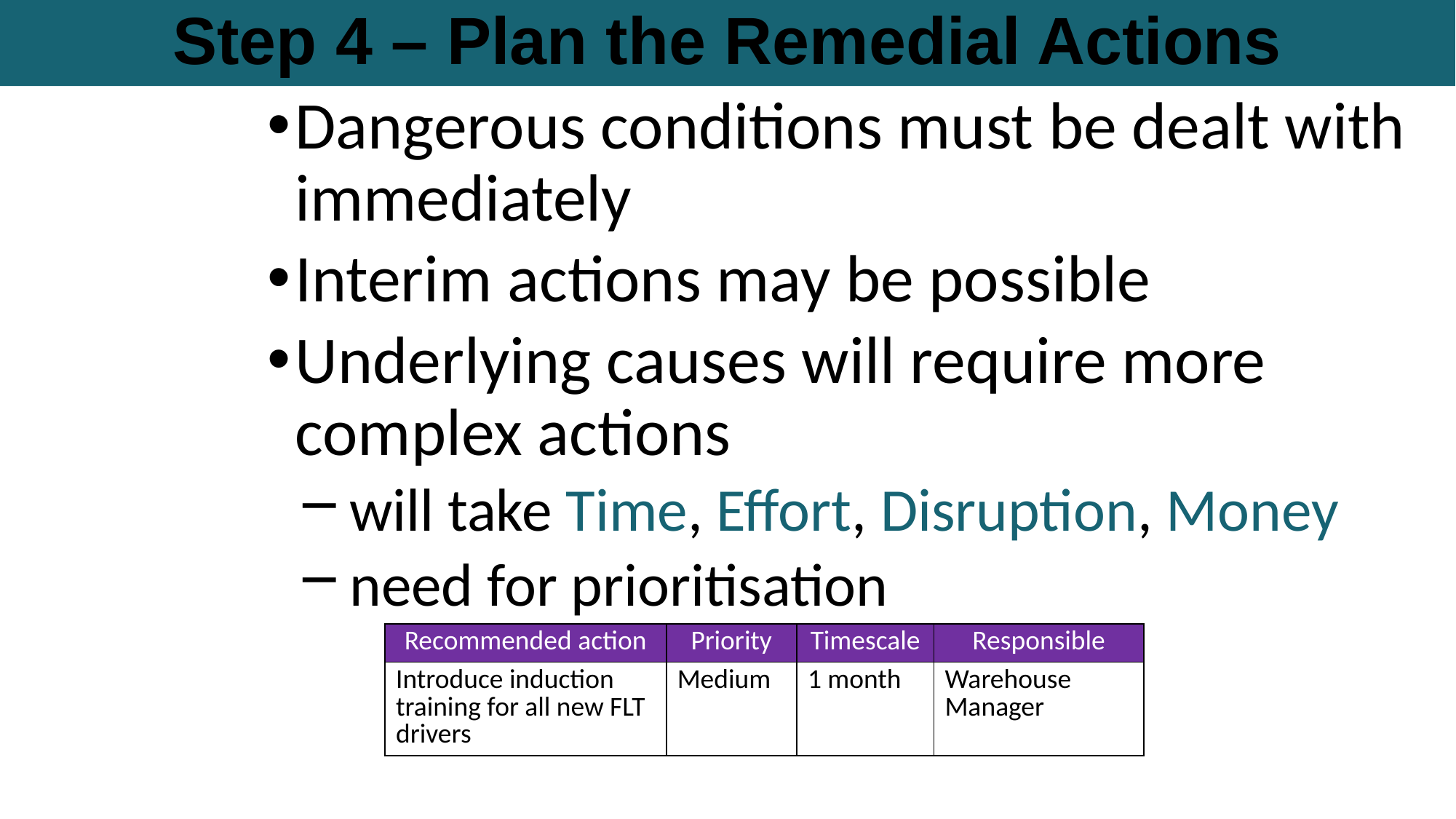

# Step 4 – Plan the Remedial Actions
Dangerous conditions must be dealt with immediately
Interim actions may be possible
Underlying causes will require more complex actions
will take Time, Effort, Disruption, Money
need for prioritisation

| Recommended action | Priority | Timescale | Responsible |
| --- | --- | --- | --- |
| Introduce induction training for all new FLT drivers | Medium | 1 month | Warehouse Manager |